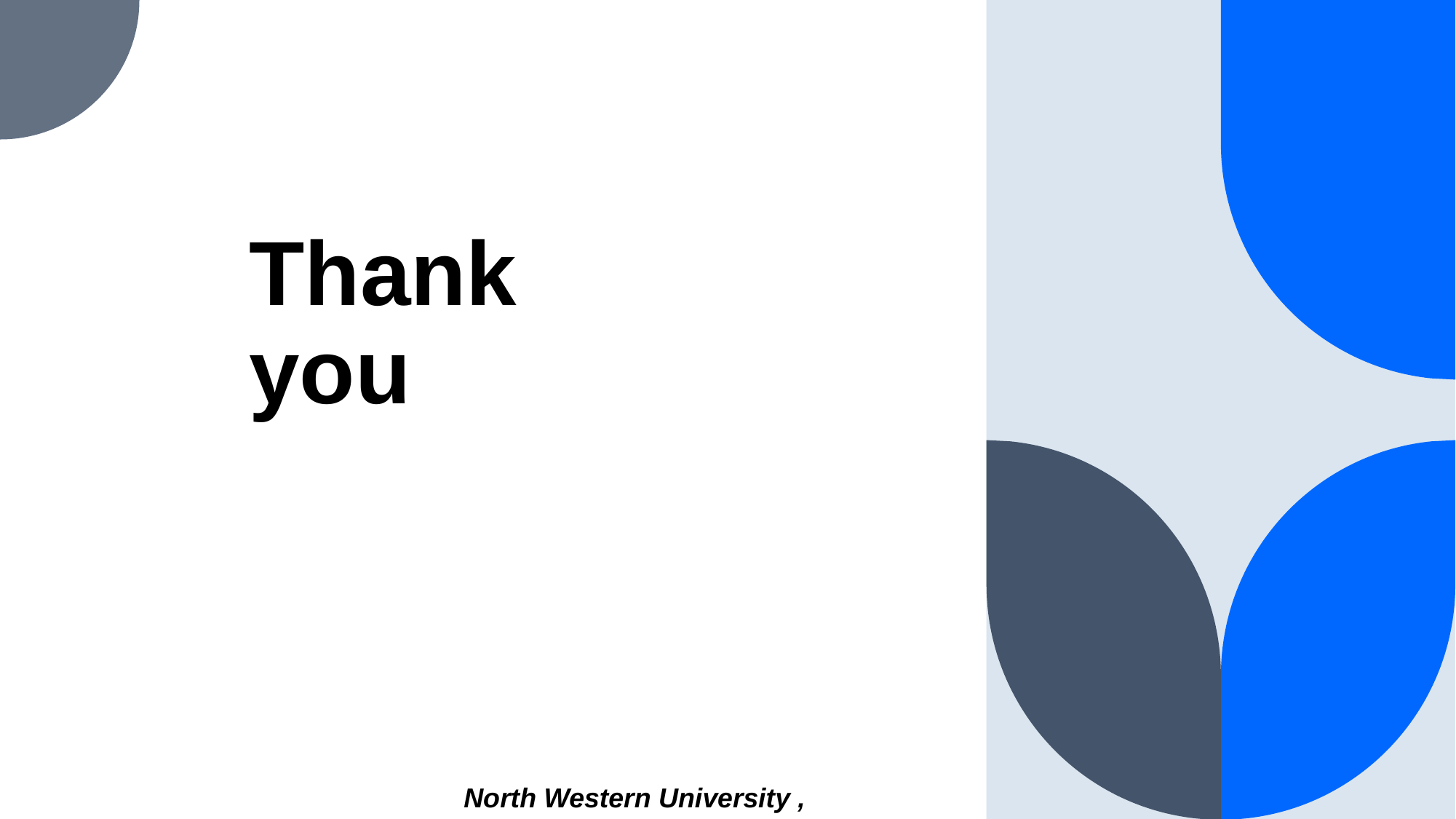

# Thank you
North Western University , Khulna.